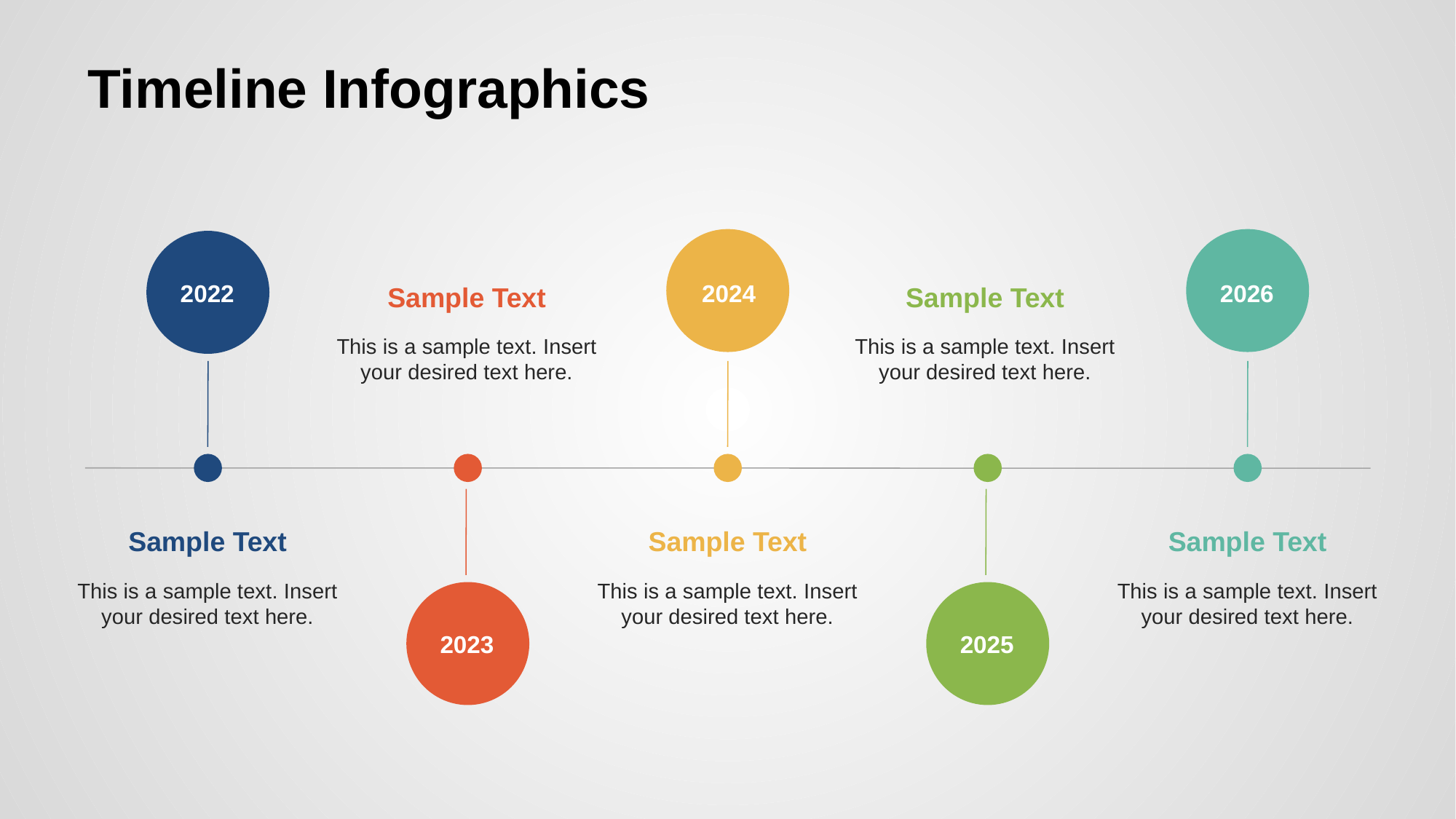

Timeline Infographics

2022
2024
2026
Sample Text
Sample Text
This is a sample text. Insert your desired text here.
This is a sample text. Insert your desired text here.

Sample Text
Sample Text
Sample Text
This is a sample text. Insert your desired text here.
This is a sample text. Insert your desired text here.
This is a sample text. Insert your desired text here.

2023
2025